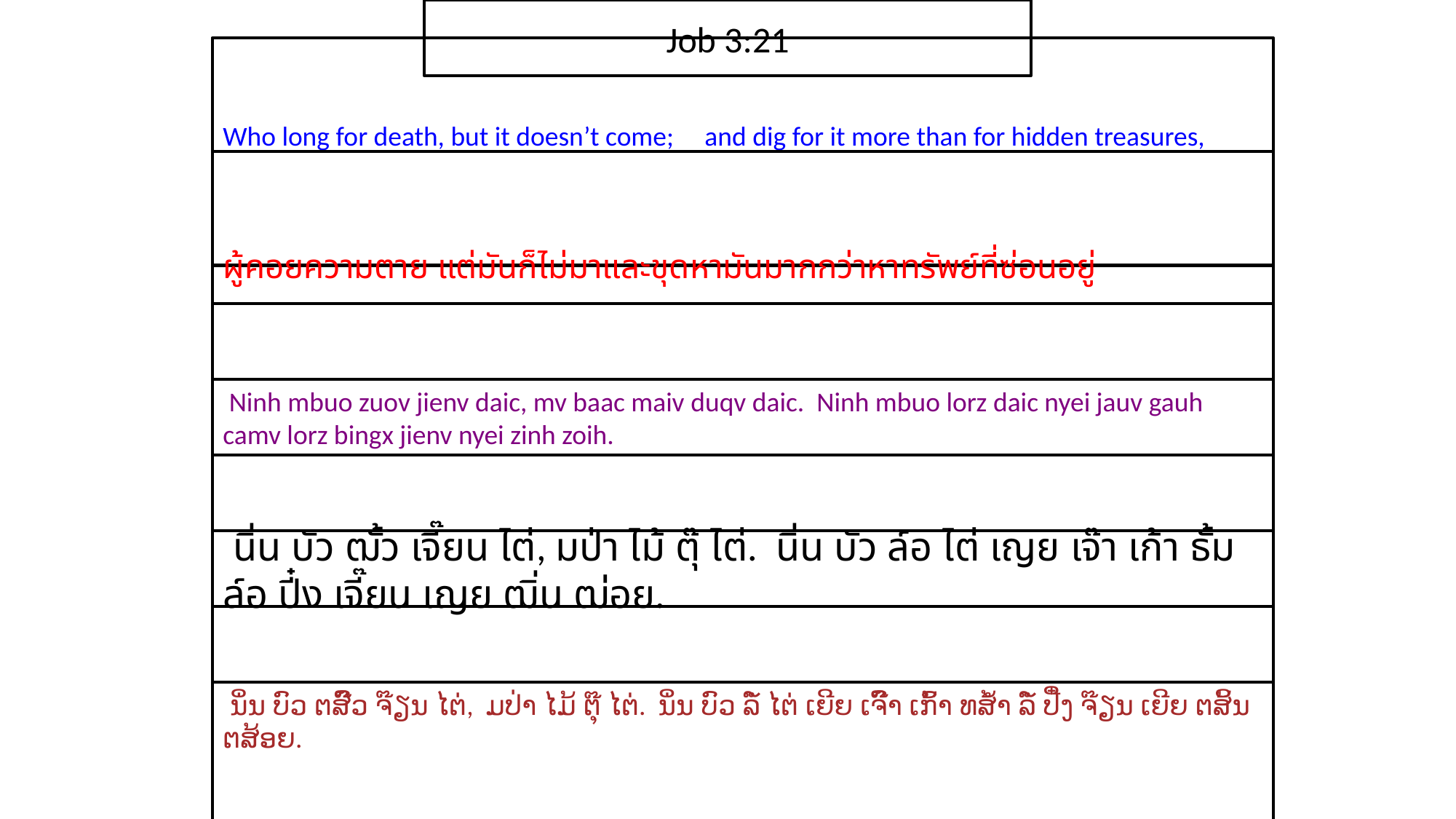

Job 3:21
Who long for death, but it doesn’t come;     and dig for it more than for hidden treasures,
ผู้​คอย​ความ​ตาย แต่​มัน​ก็​ไม่​มาและ​ขุด​หา​มัน​มากกว่า​หา​ทรัพย์​ที่​ซ่อน​อยู่
 Ninh mbuo zuov jienv daic, mv baac maiv duqv daic.  Ninh mbuo lorz daic nyei jauv gauh camv lorz bingx jienv nyei zinh zoih.
 นิ่น บัว ฒั้ว เจี๊ยน ไต่, มป่า ไม้ ตุ๊ ไต่.  นิ่น บัว ล์อ ไต่ เญย เจ๊า เก้า ธั้ม ล์อ ปี๋ง เจี๊ยน เญย ฒิ่น ฒ่อย.
 ນິ່ນ ບົວ ຕສົ໊ວ ຈ໊ຽນ ໄຕ່,  ມປ່າ ໄມ້ ຕຸ໊ ໄຕ່.  ນິ່ນ ບົວ ລໍ໌ ໄຕ່ ເຍີຍ ເຈົ໊າ ເກົ້າ ທສ້ຳ ລໍ໌ ປີ໋ງ ຈ໊ຽນ ເຍີຍ ຕສິ້ນ ຕສ້ອຍ.